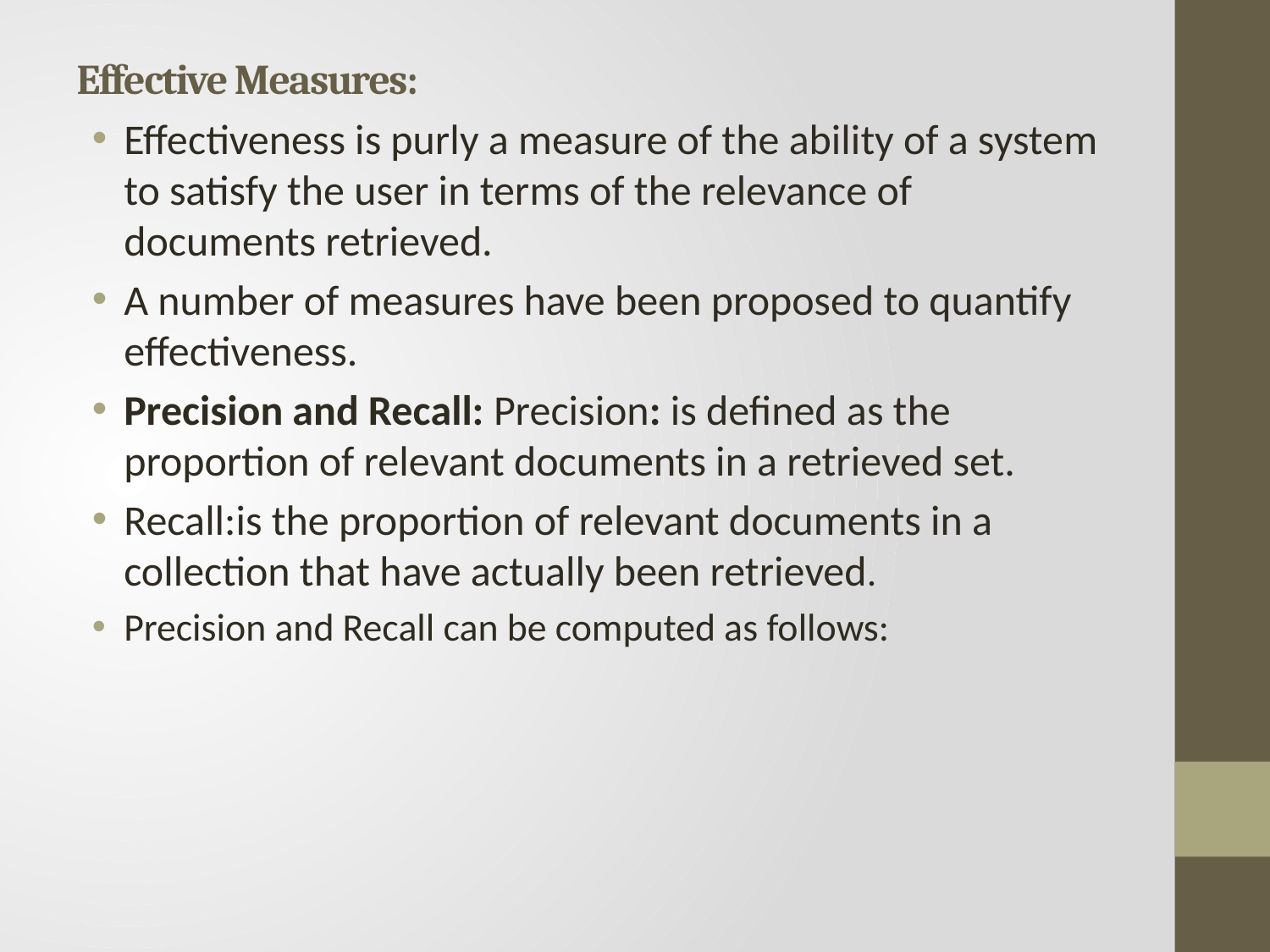

# Effective Measures:
Effectiveness is purly a measure of the ability of a system to satisfy the user in terms of the relevance of documents retrieved.
A number of measures have been proposed to quantify effectiveness.
Precision and Recall: Precision: is defined as the proportion of relevant documents in a retrieved set.
Recall:is the proportion of relevant documents in a collection that have actually been retrieved.
Precision and Recall can be computed as follows: